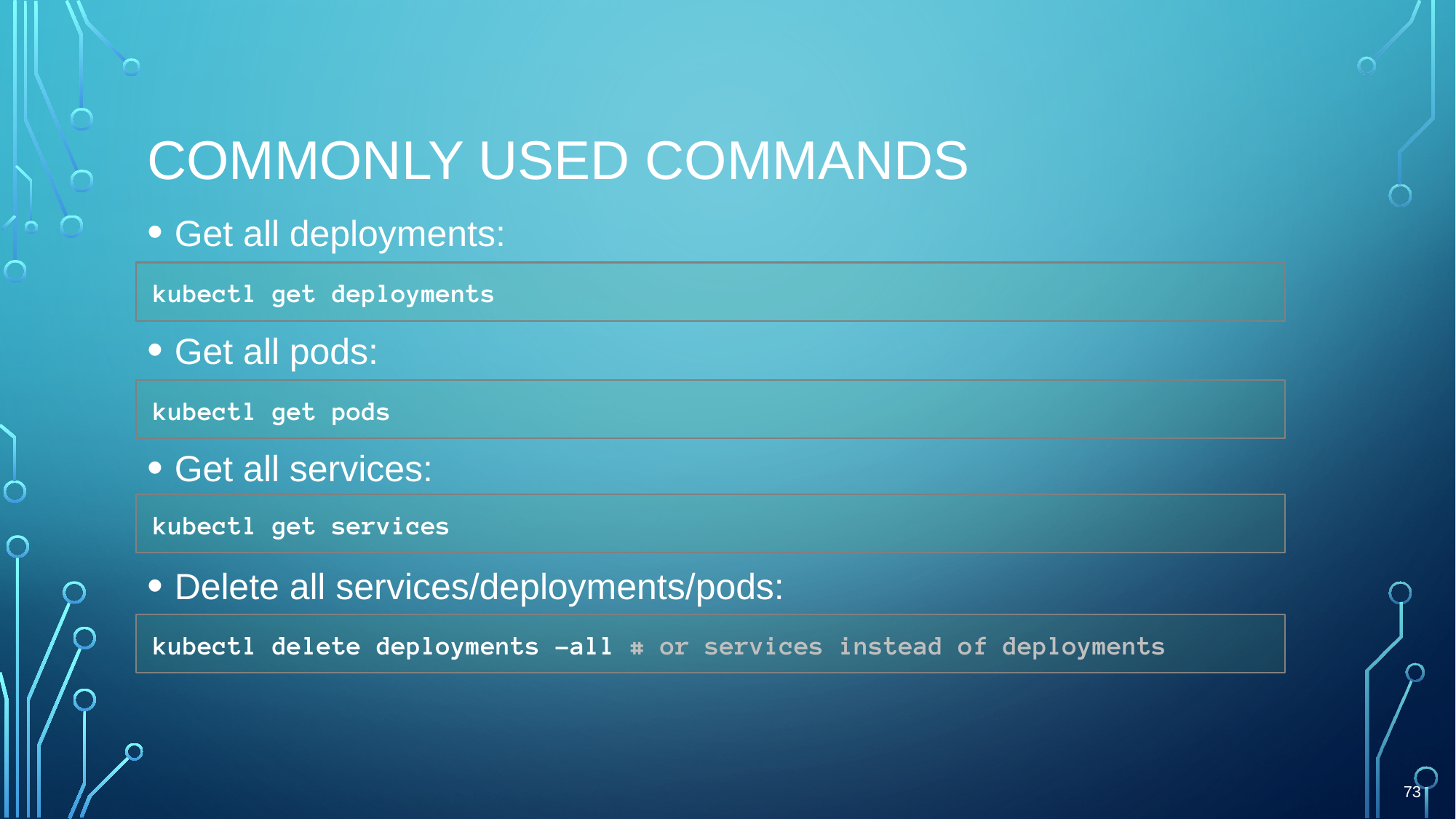

# Commonly used commands
Get all deployments:

Get all pods:

Get all services:

Delete all services/deployments/pods:

kubectl get deployments
kubectl get pods
kubectl get services
kubectl delete deployments –all # or services instead of deployments
73